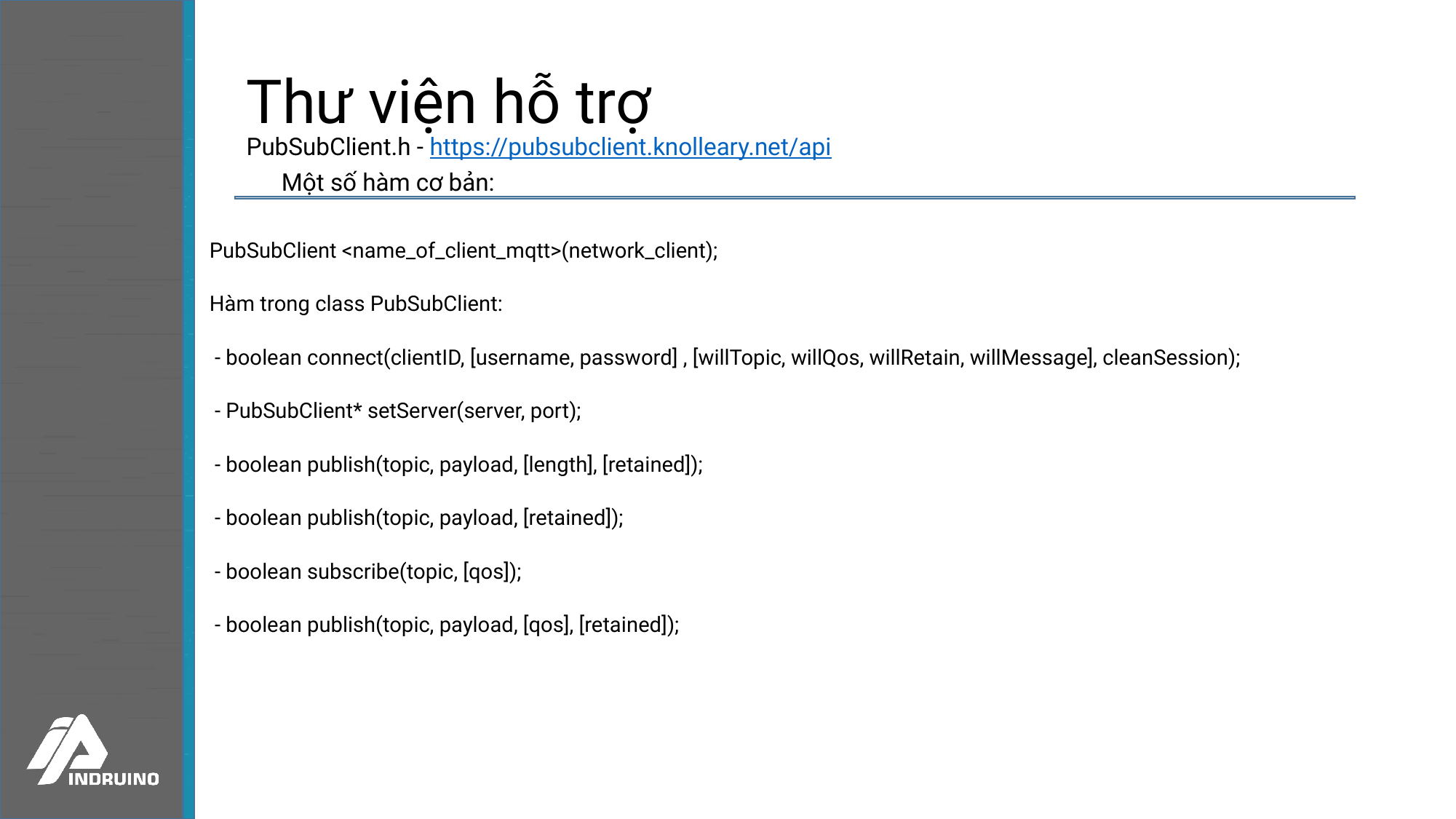

# Thư viện hỗ trợ
PubSubClient.h - https://pubsubclient.knolleary.net/api
Một số hàm cơ bản:
PubSubClient <name_of_client_mqtt>(network_client);
Hàm trong class PubSubClient:
 - boolean connect(clientID, [username, password] , [willTopic, willQos, willRetain, willMessage], cleanSession);
 - PubSubClient* setServer(server, port);
 - boolean publish(topic, payload, [length], [retained]);
 - boolean publish(topic, payload, [retained]);
 - boolean subscribe(topic, [qos]);
 - boolean publish(topic, payload, [qos], [retained]);